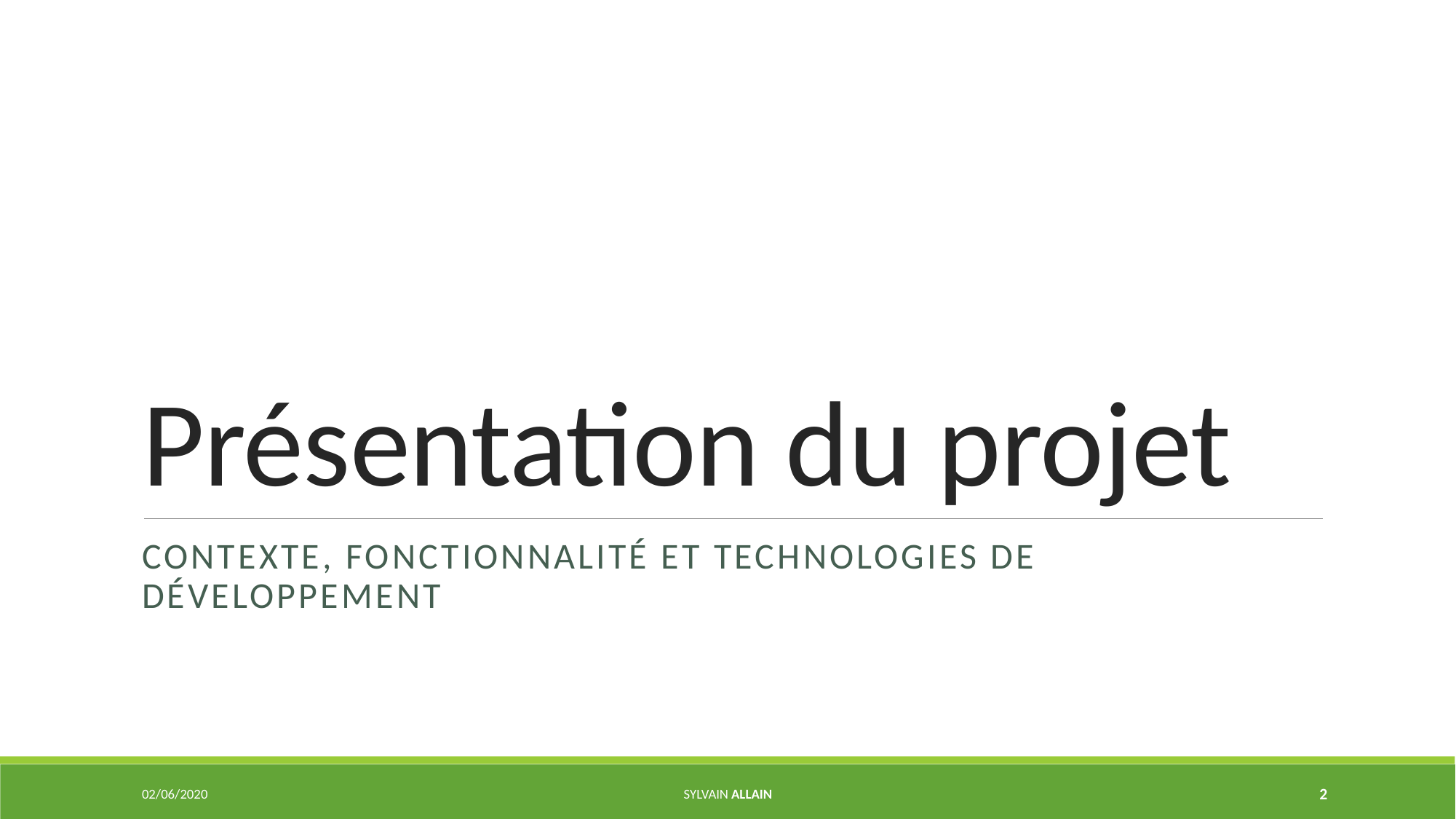

# Présentation du projet
Contexte, fonctionnalité et technologies de développement
02/06/2020
Sylvain ALLAIN
2